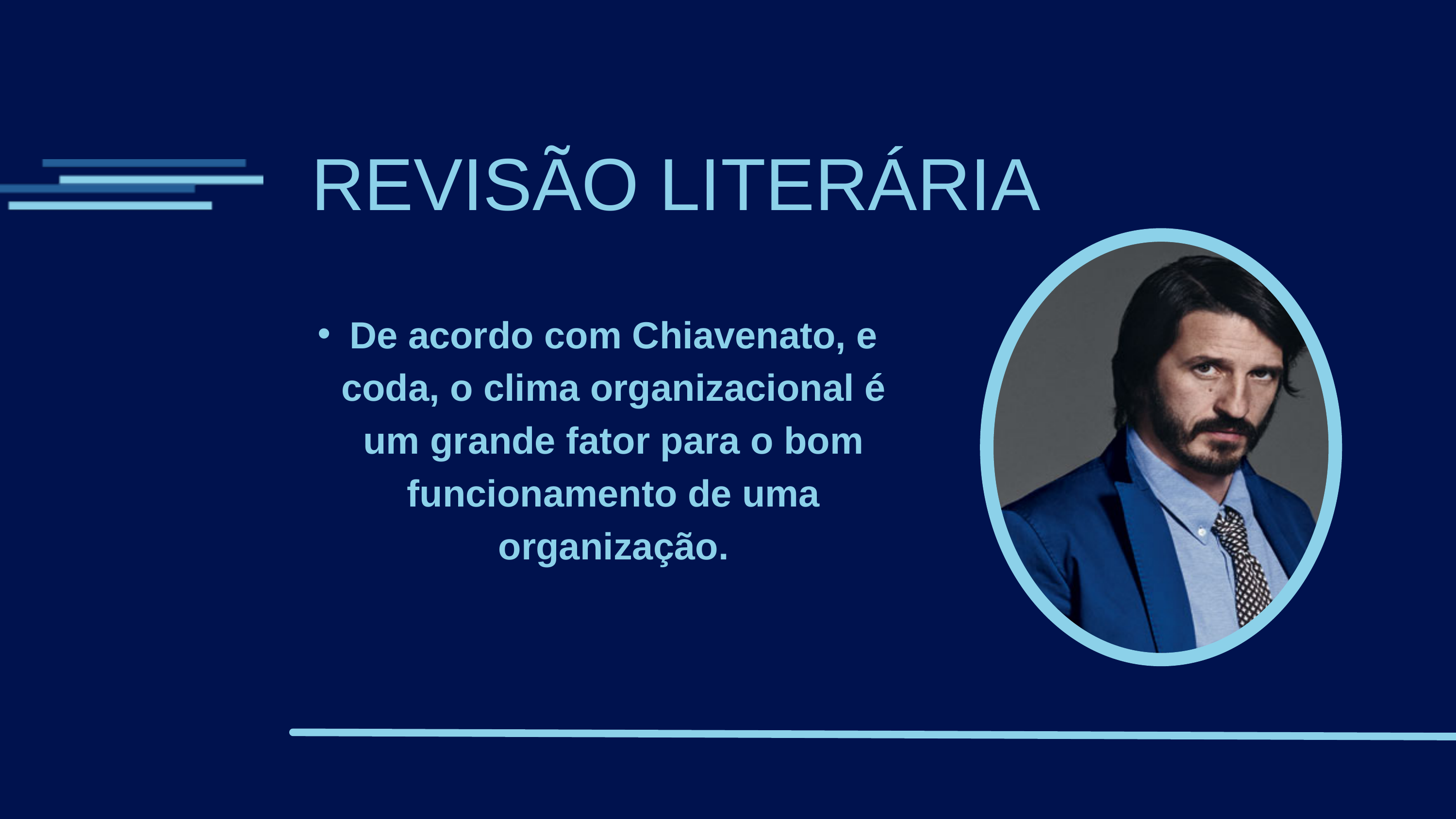

REVISÃO LITERÁRIA

De acordo com Chiavenato, e coda, o clima organizacional é um grande fator para o bom funcionamento de uma organização.